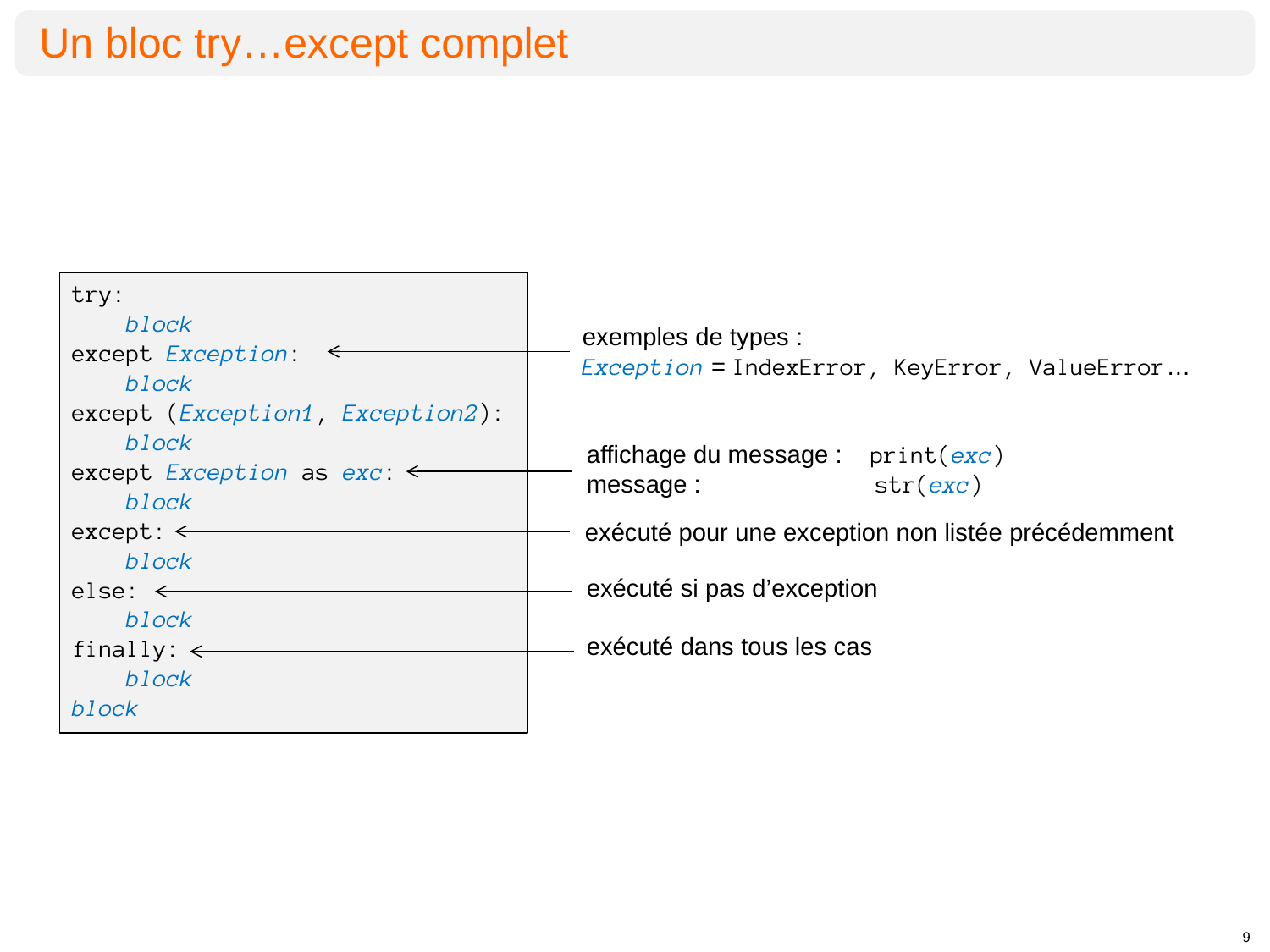

Un bloc try…except complet

try:
    block
except Exception:
    block
except (Exception1, Exception2):
    block
except Exception as exc:
    block
except:
    block
else:
    block
finally:
    block
block

exemples de types :
Exception = IndexError, KeyError, ValueError…
affichage du message :    print(exc)
message :                         str(exc)
exécuté pour une exception non listée précédemment
exécuté si pas d’exception
exécuté dans tous les cas